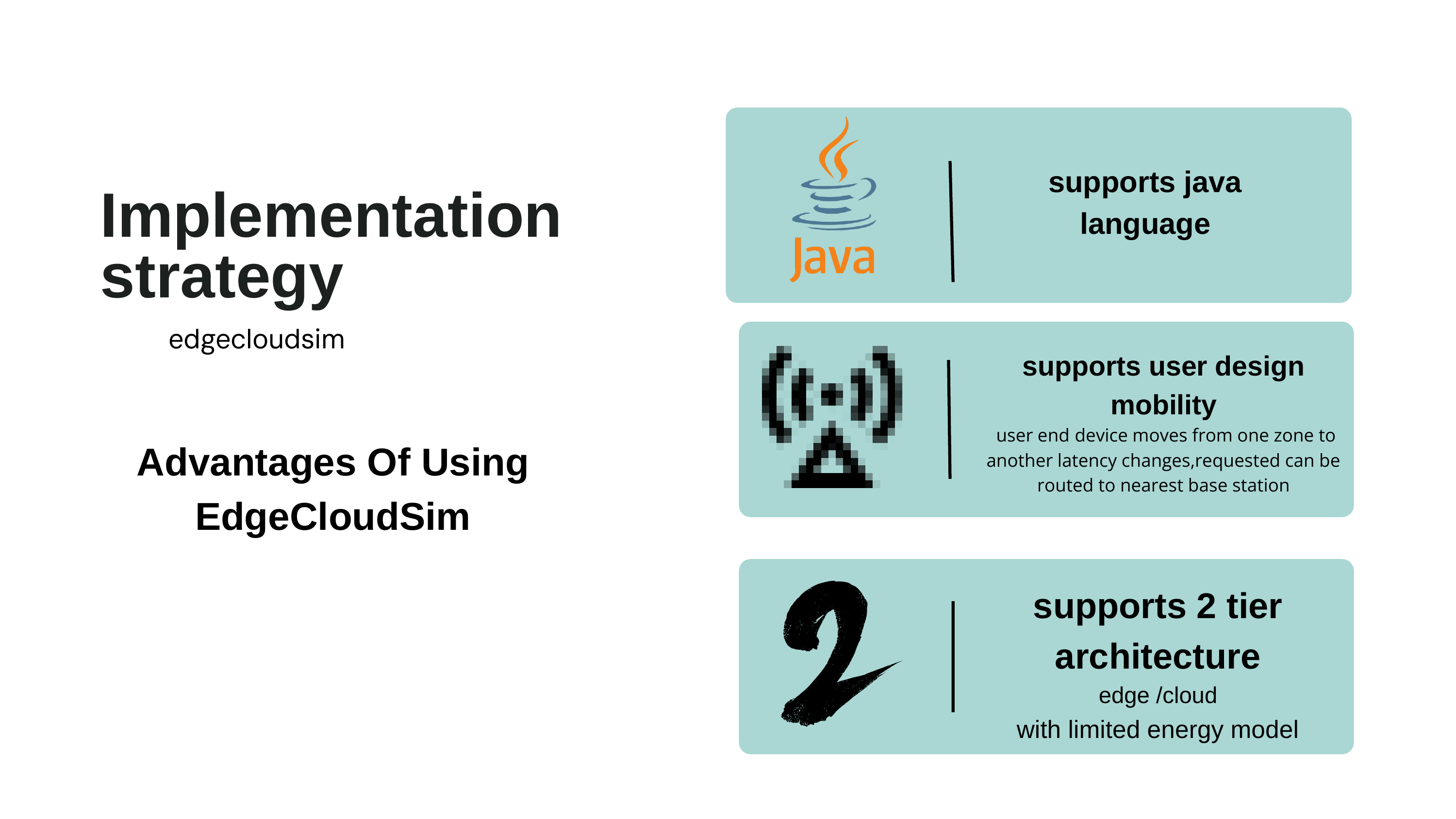

supports java language

Implementation strategy

edgecloudsim

supports user design mobility
 user end device moves from one zone to another latency changes,requested can be routed to nearest base station

Advantages Of Using EdgeCloudSim

supports 2 tier architecture
edge /cloud
with limited energy model